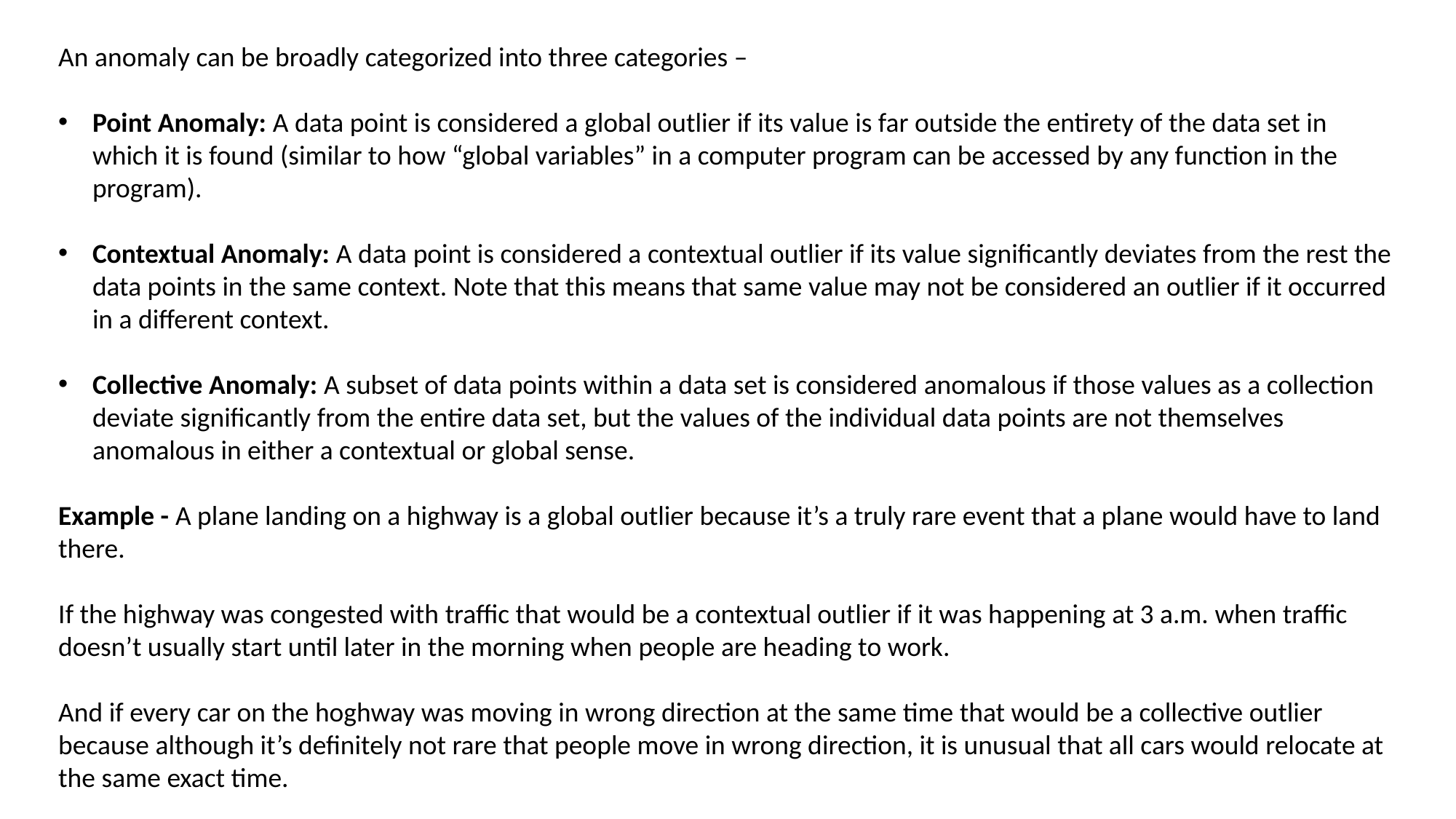

An anomaly can be broadly categorized into three categories –

Point Anomaly: A data point is considered a global outlier if its value is far outside the entirety of the data set in which it is found (similar to how “global variables” in a computer program can be accessed by any function in the program).

Contextual Anomaly: A data point is considered a contextual outlier if its value significantly deviates from the rest the data points in the same context. Note that this means that same value may not be considered an outlier if it occurred in a different context.

Collective Anomaly: A subset of data points within a data set is considered anomalous if those values as a collection deviate significantly from the entire data set, but the values of the individual data points are not themselves anomalous in either a contextual or global sense.

Example - A plane landing on a highway is a global outlier because it’s a truly rare event that a plane would have to land there.

If the highway was congested with traffic that would be a contextual outlier if it was happening at 3 a.m. when traffic doesn’t usually start until later in the morning when people are heading to work.

And if every car on the hoghway was moving in wrong direction at the same time that would be a collective outlier because although it’s definitely not rare that people move in wrong direction, it is unusual that all cars would relocate at the same exact time.